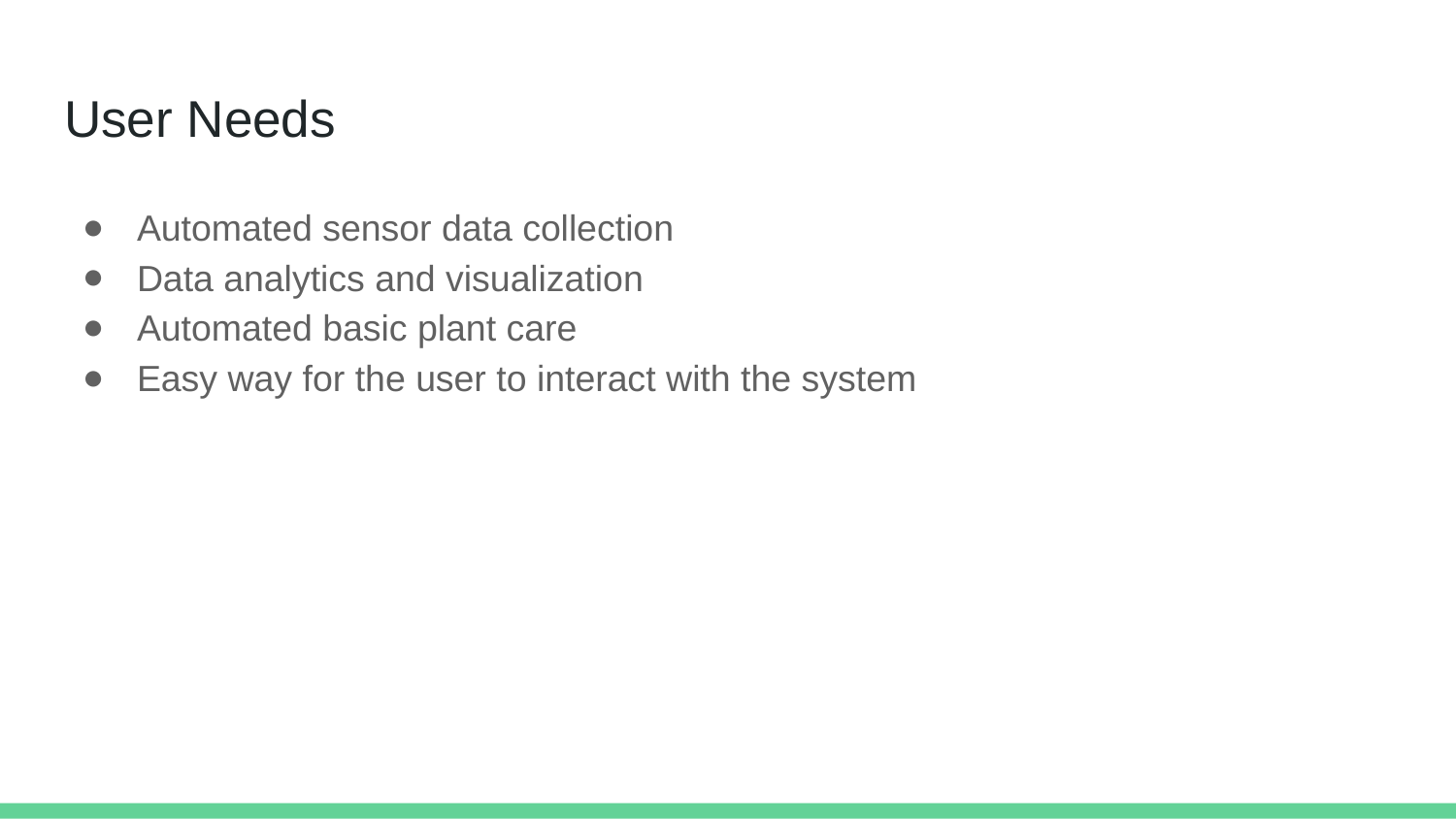

# User Needs
Automated sensor data collection
Data analytics and visualization
Automated basic plant care
Easy way for the user to interact with the system